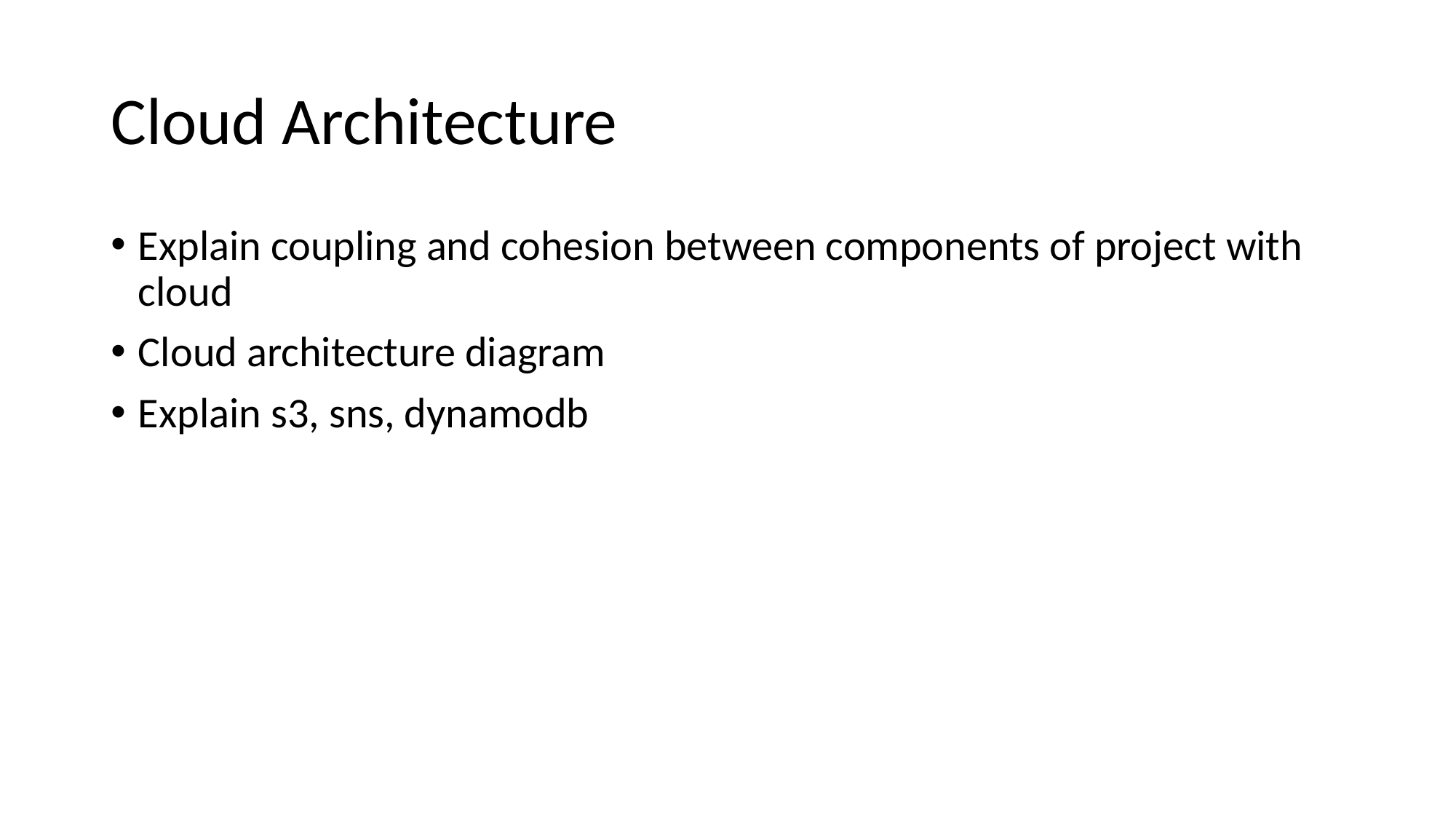

# Cloud Architecture
Explain coupling and cohesion between components of project with cloud
Cloud architecture diagram
Explain s3, sns, dynamodb